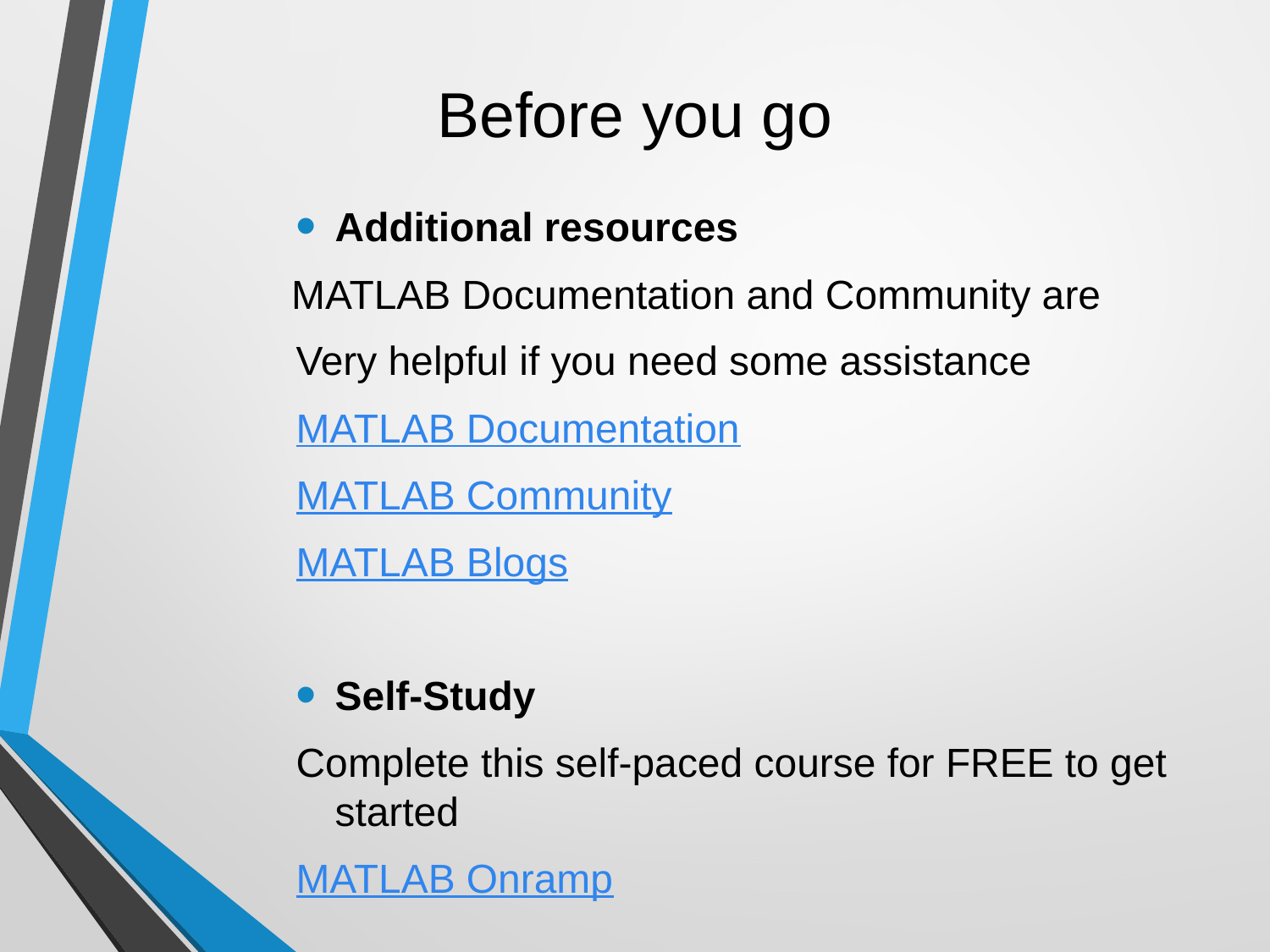

# Before you go
Additional resources
MATLAB Documentation and Community are
Very helpful if you need some assistance
MATLAB Documentation
MATLAB Community
MATLAB Blogs

Self-Study
Complete this self-paced course for FREE to get started
MATLAB Onramp